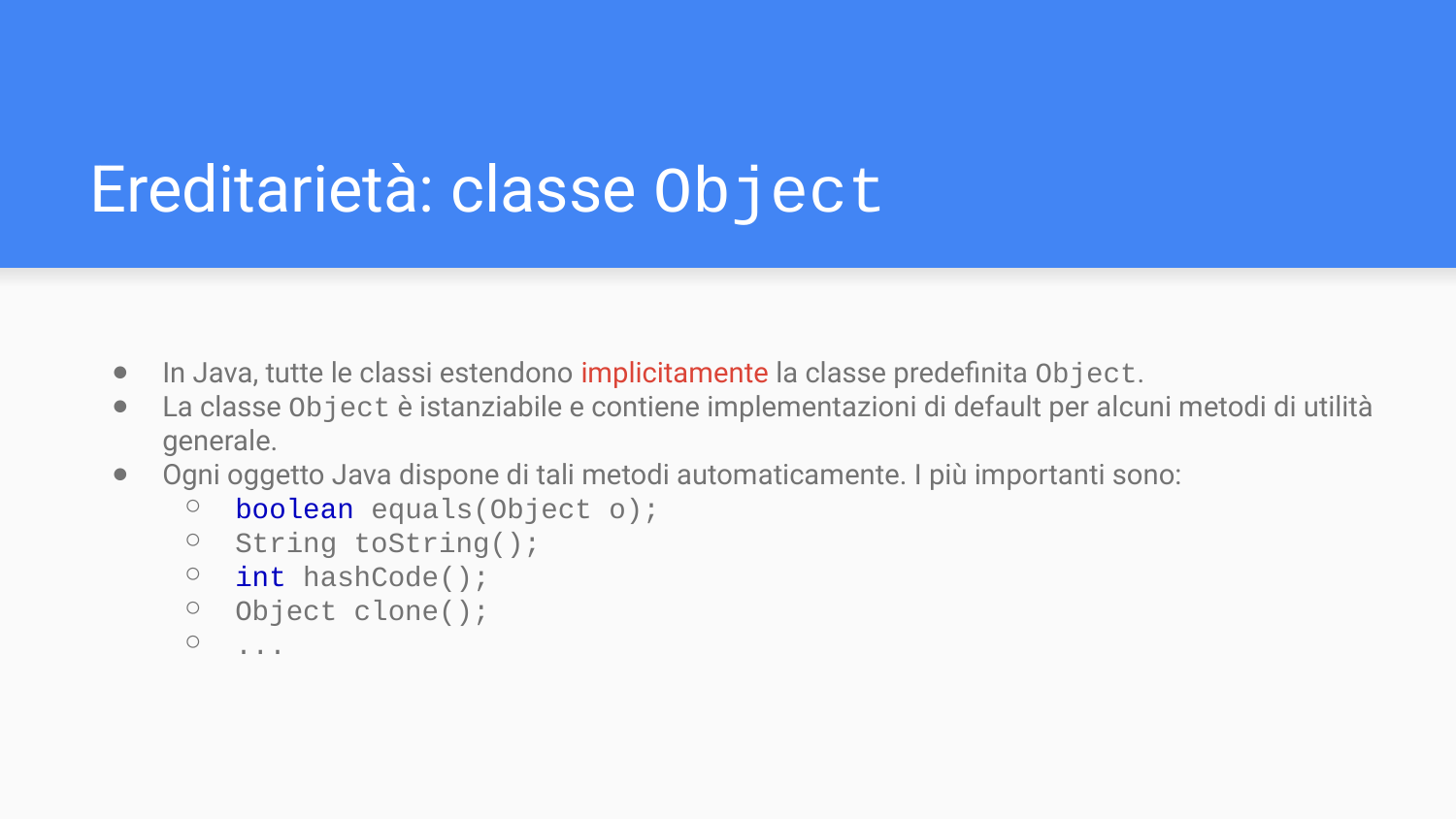

# Ereditarietà: classe Object
In Java, tutte le classi estendono implicitamente la classe predefinita Object.
La classe Object è istanziabile e contiene implementazioni di default per alcuni metodi di utilità generale.
Ogni oggetto Java dispone di tali metodi automaticamente. I più importanti sono:
boolean equals(Object o);
String toString();
int hashCode();
Object clone();
...